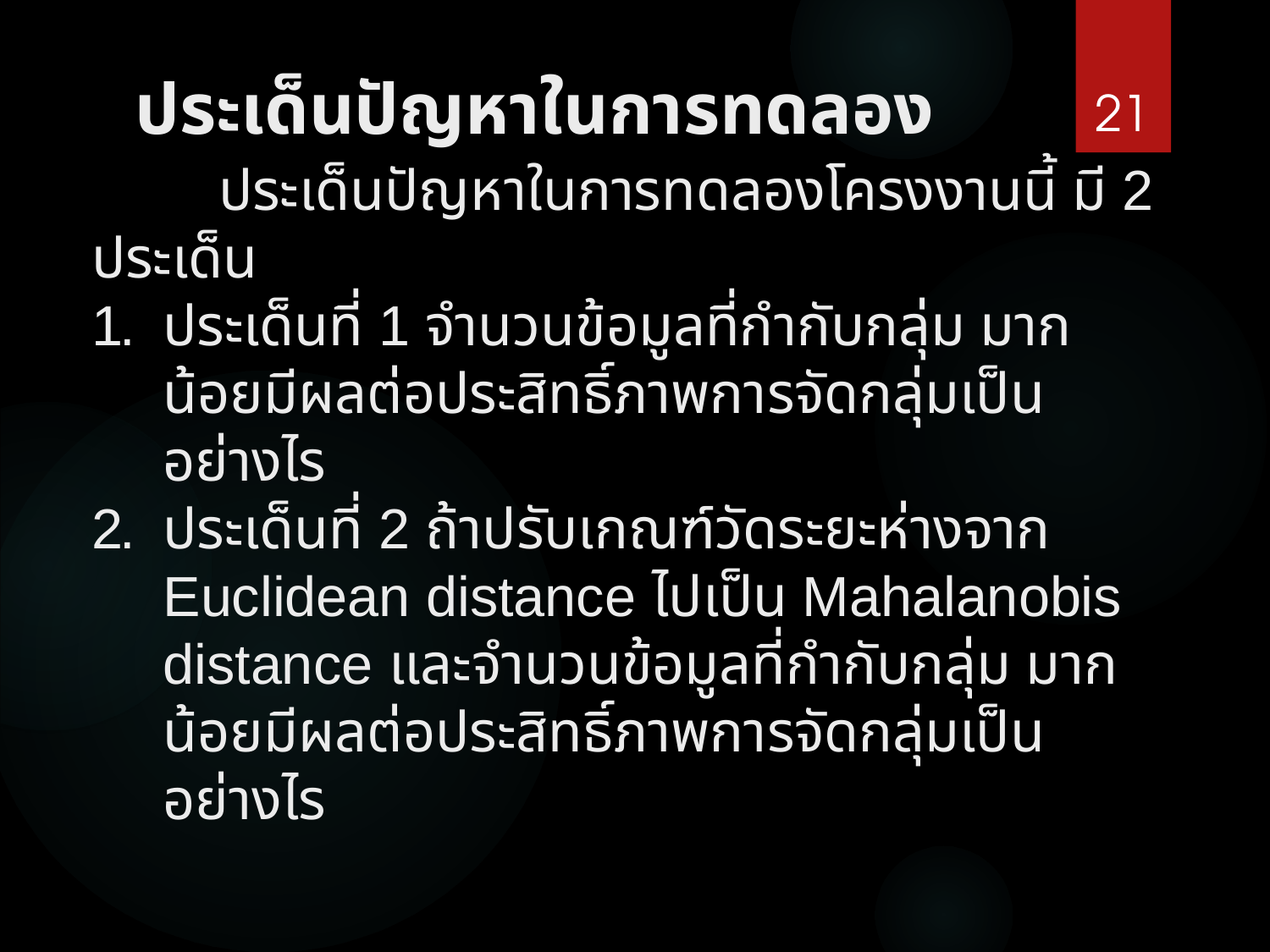

21
# ประเด็นปัญหาในการทดลอง
	ประเด็นปัญหาในการทดลองโครงงานนี้ มี 2 ประเด็น
ประเด็นที่ 1 จำนวนข้อมูลที่กำกับกลุ่ม มากน้อยมีผลต่อประสิทธิ์ภาพการจัดกลุ่มเป็นอย่างไร
ประเด็นที่ 2 ถ้าปรับเกณฑ์วัดระยะห่างจาก Euclidean distance ไปเป็น Mahalanobis distance และจำนวนข้อมูลที่กำกับกลุ่ม มากน้อยมีผลต่อประสิทธิ์ภาพการจัดกลุ่มเป็นอย่างไร